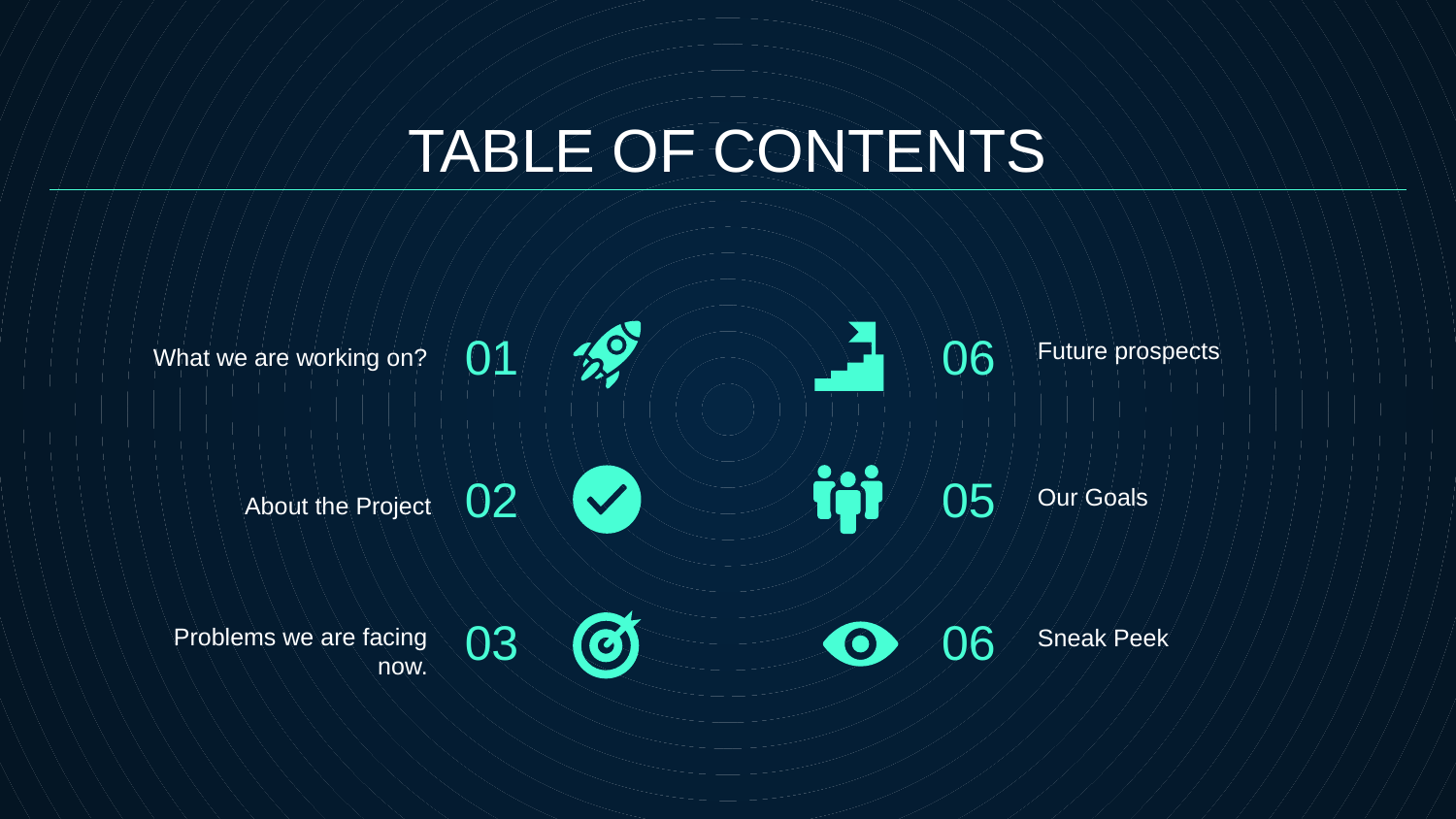

# TABLE OF CONTENTS
01
06

Future prospects
What we are working on?
02
05

Our Goals
About the Project
03
06
Problems we are facing now.

Sneak Peek